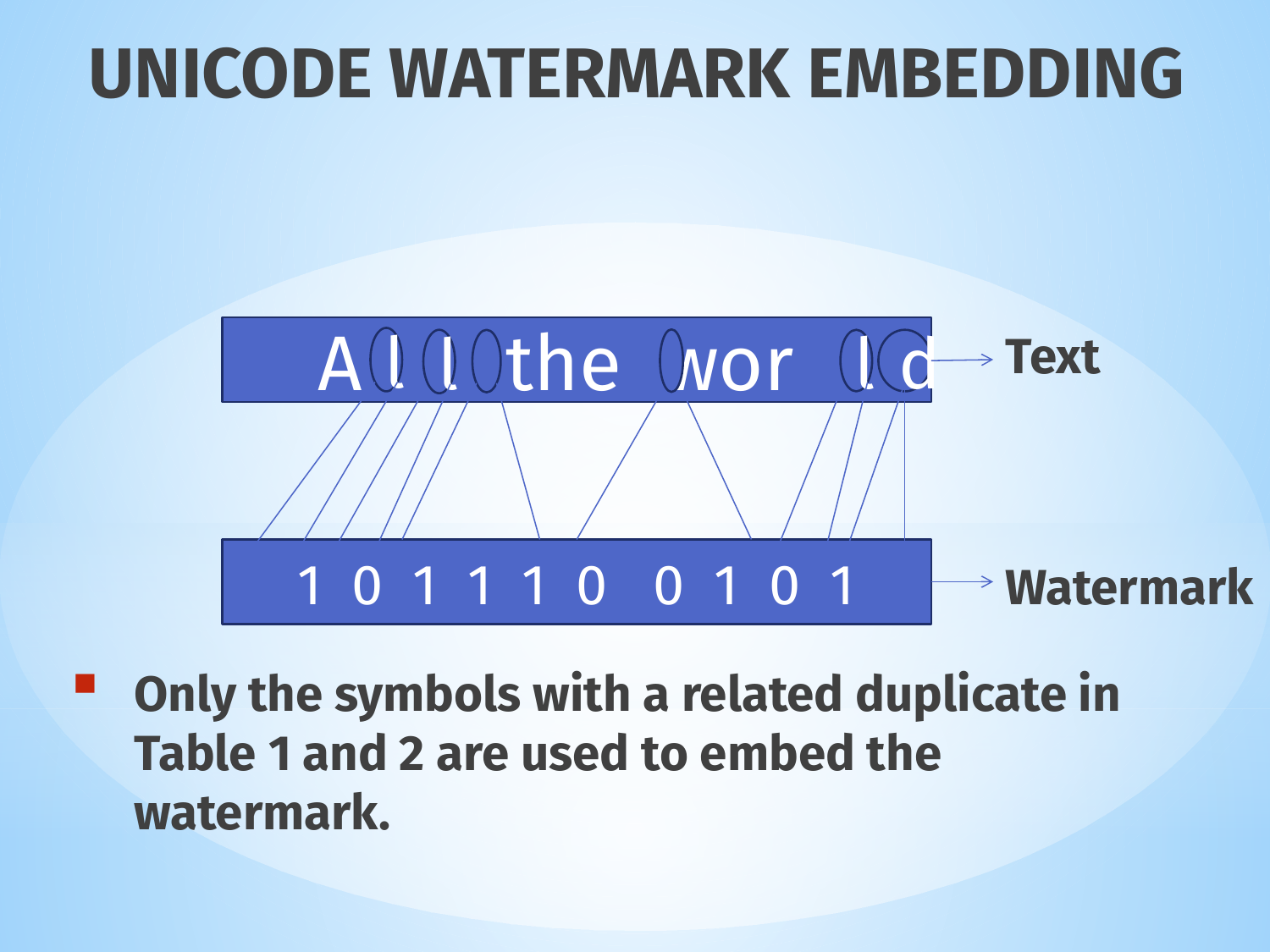

UNICODE WATERMARK EMBEDDING
A       the  wor
Text
l

l
l

d
1  0  1  1  1  0   0  1  0  1
Watermark
Only the symbols with a related duplicate in Table 1 and 2 are used to embed the watermark.